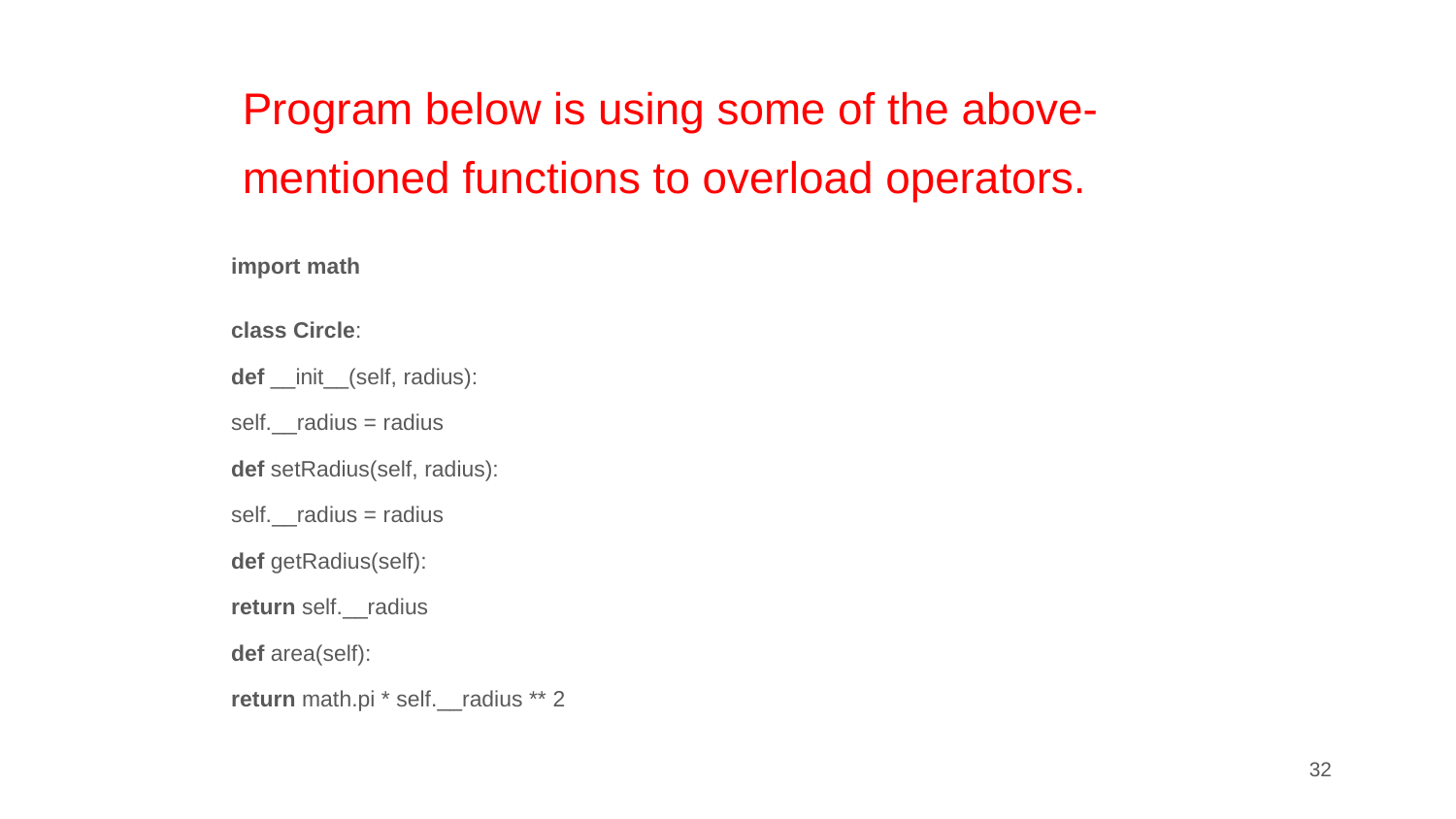

# Program below is using some of the above-mentioned functions to overload operators.
import math

class Circle:
def __init__(self, radius):
self.__radius = radius
def setRadius(self, radius):
self.__radius = radius
def getRadius(self):
return self.__radius
def area(self):
return math.pi * self.__radius ** 2
32